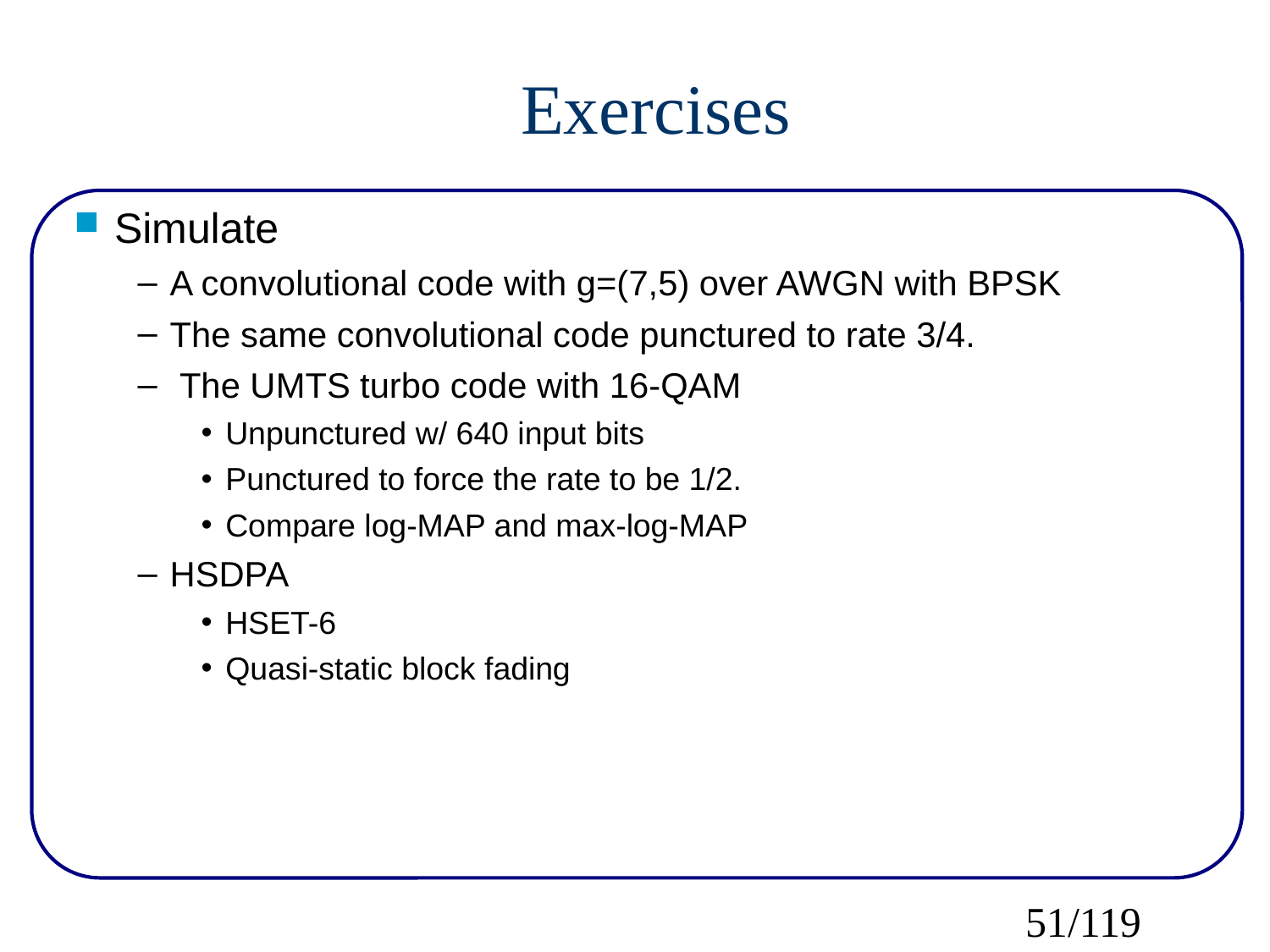

Exercises
Simulate
A convolutional code with g=(7,5) over AWGN with BPSK
The same convolutional code punctured to rate 3/4.
 The UMTS turbo code with 16-QAM
Unpunctured w/ 640 input bits
Punctured to force the rate to be 1/2.
Compare log-MAP and max-log-MAP
HSDPA
HSET-6
Quasi-static block fading
51/119